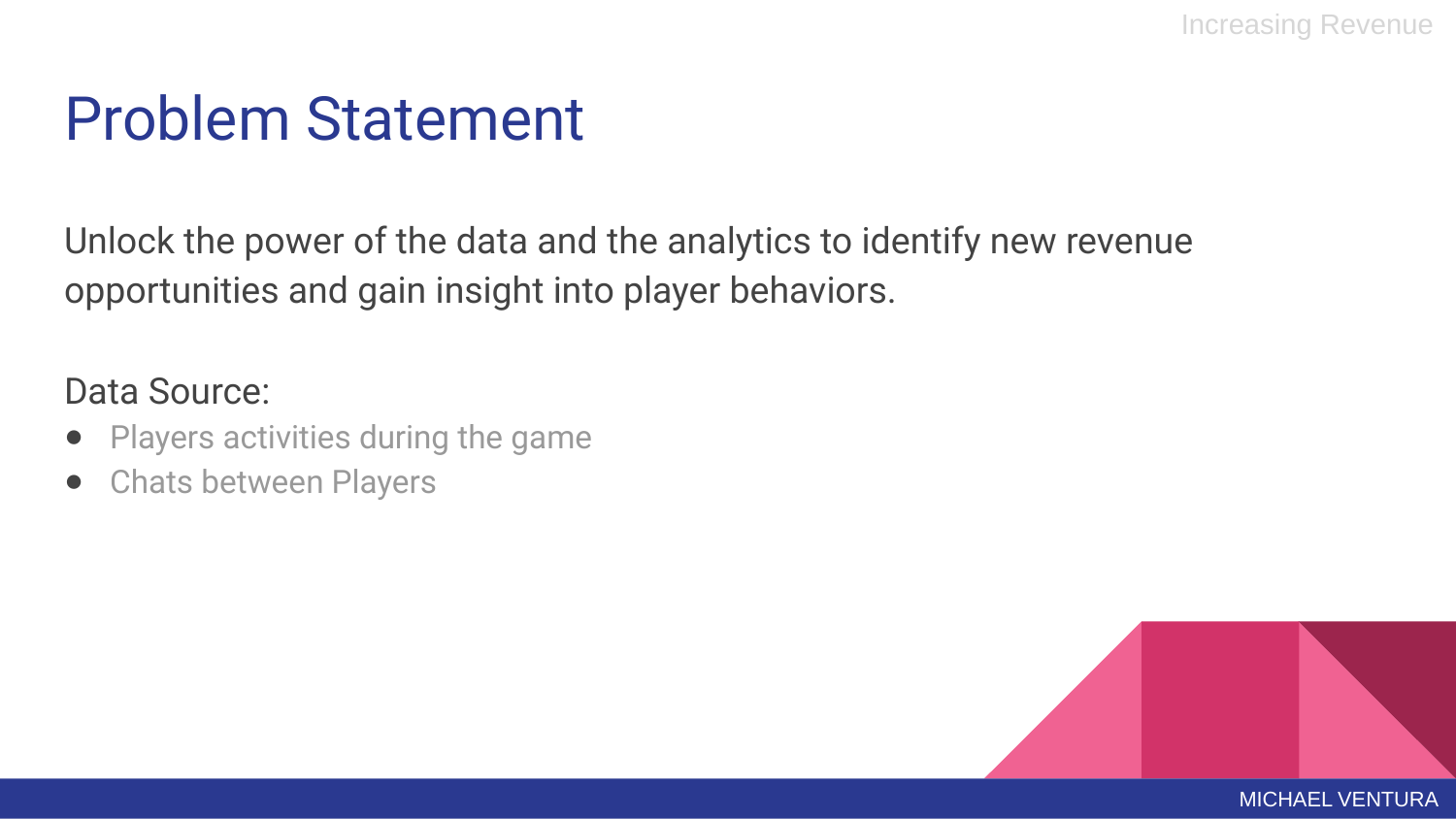

Increasing Revenue
# Problem Statement
Unlock the power of the data and the analytics to identify new revenue opportunities and gain insight into player behaviors.

Data Source:
Players activities during the game
Chats between Players

MICHAEL VENTURA